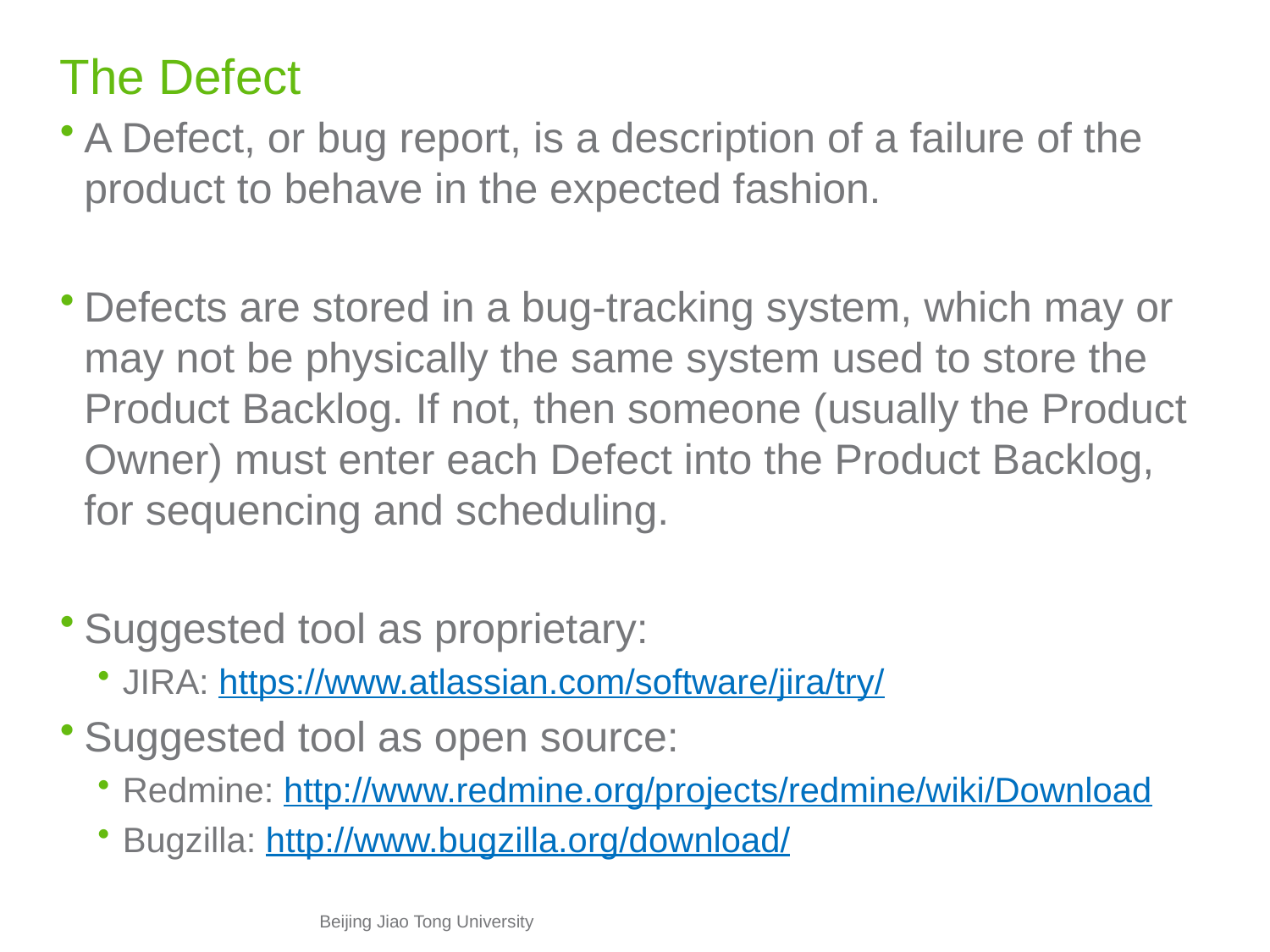

# The Defect
A Defect, or bug report, is a description of a failure of the product to behave in the expected fashion.

Defects are stored in a bug-tracking system, which may or may not be physically the same system used to store the Product Backlog. If not, then someone (usually the Product Owner) must enter each Defect into the Product Backlog, for sequencing and scheduling.

Suggested tool as proprietary:
JIRA: https://www.atlassian.com/software/jira/try/
Suggested tool as open source:
Redmine: http://www.redmine.org/projects/redmine/wiki/Download
Bugzilla: http://www.bugzilla.org/download/

Beijing Jiao Tong University